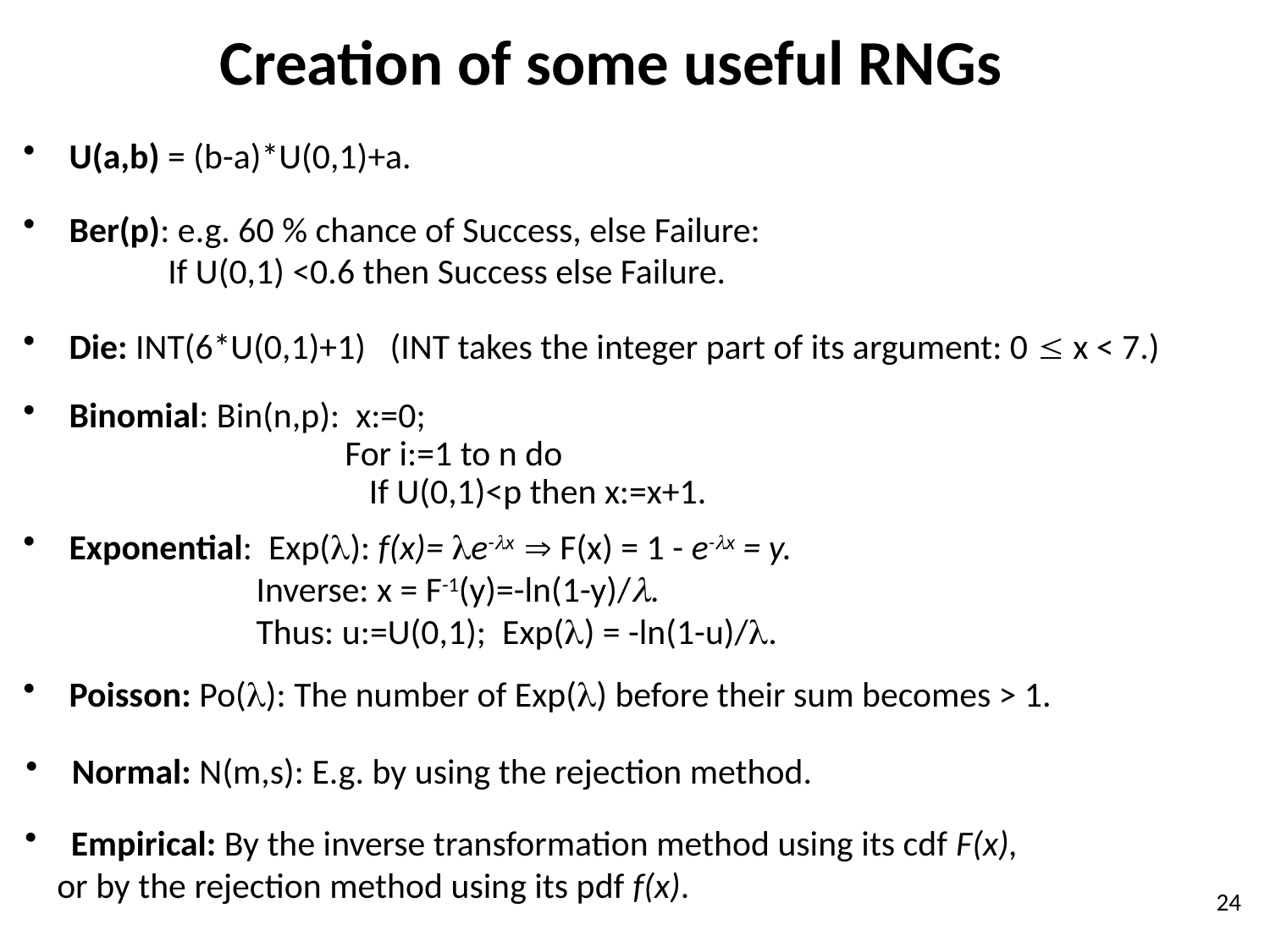

# Creation of some useful RNGs
  U(a,b) = (b-a)*U(0,1)+a.
  Ber(p): e.g. 60 % chance of Success, else Failure:
                  If U(0,1) <0.6 then Success else Failure.
  Die: INT(6*U(0,1)+1)   (INT takes the integer part of its argument: 0 ≤ x < 7.)
  Binomial: Bin(n,p):  x:=0;
                                        For i:=1 to n do
                                           If U(0,1)<p then x:=x+1.
  Exponential:  Exp(λ): f(x)= λe-λx  ⇒ F(x) = 1 - e-λx = y.
                             Inverse: x = F-1(y)=-ln(1-y)/λ.
                             Thus: u:=U(0,1);  Exp(λ) = -ln(1-u)/λ.
  Poisson: Po(λ): The number of Exp(λ) before their sum becomes > 1.
  Normal: N(m,s): E.g. by using the rejection method.
  Empirical: By the inverse transformation method using its cdf F(x),
    or by the rejection method using its pdf f(x).
24